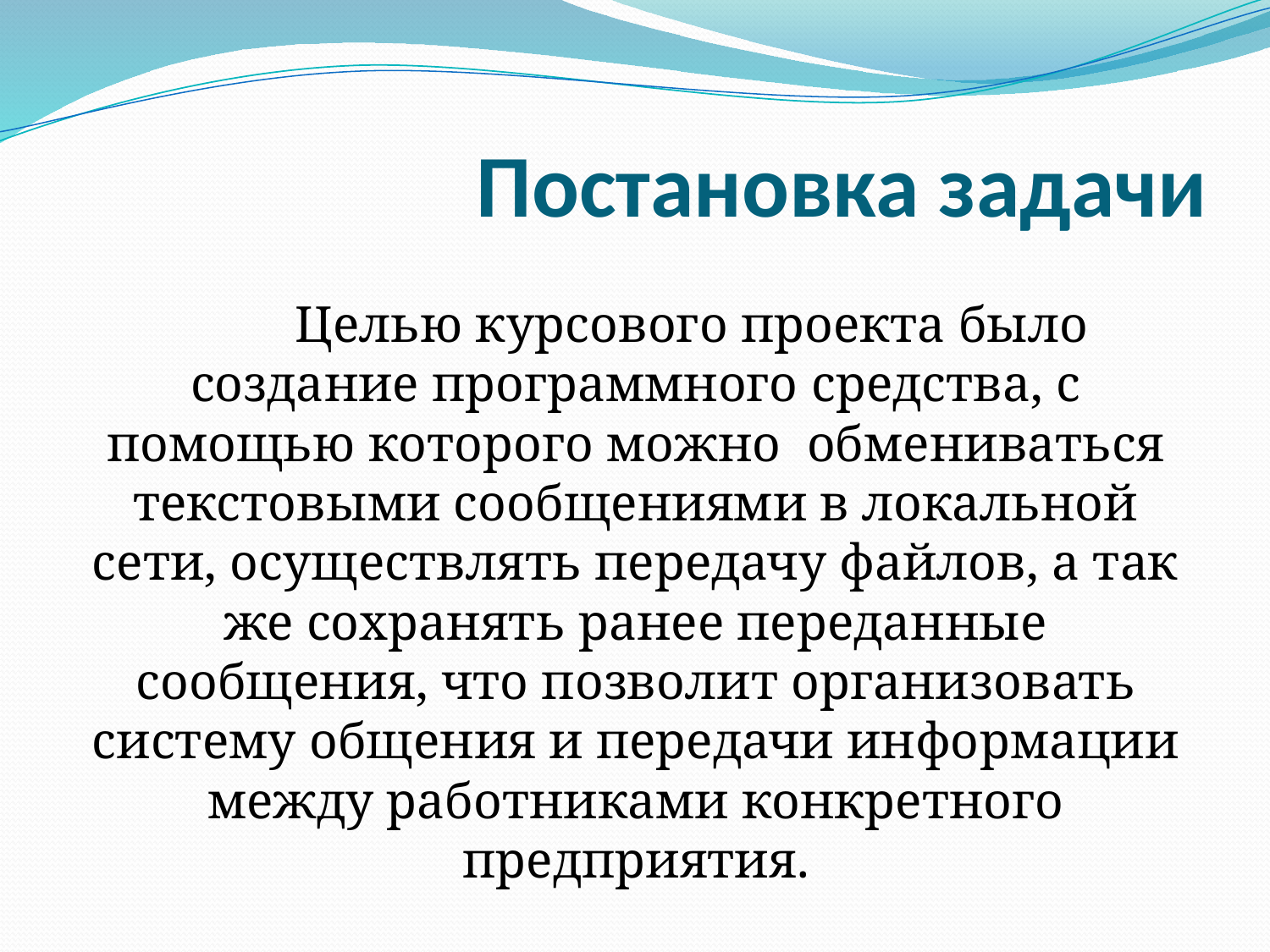

# Постановка задачи
	Целью курсового проекта было создание программного средства, с помощью которого можно  обмениваться текстовыми сообщениями в локальной сети, осуществлять передачу файлов, а так же сохранять ранее переданные сообщения, что позволит организовать систему общения и передачи информации между работниками конкретного предприятия.